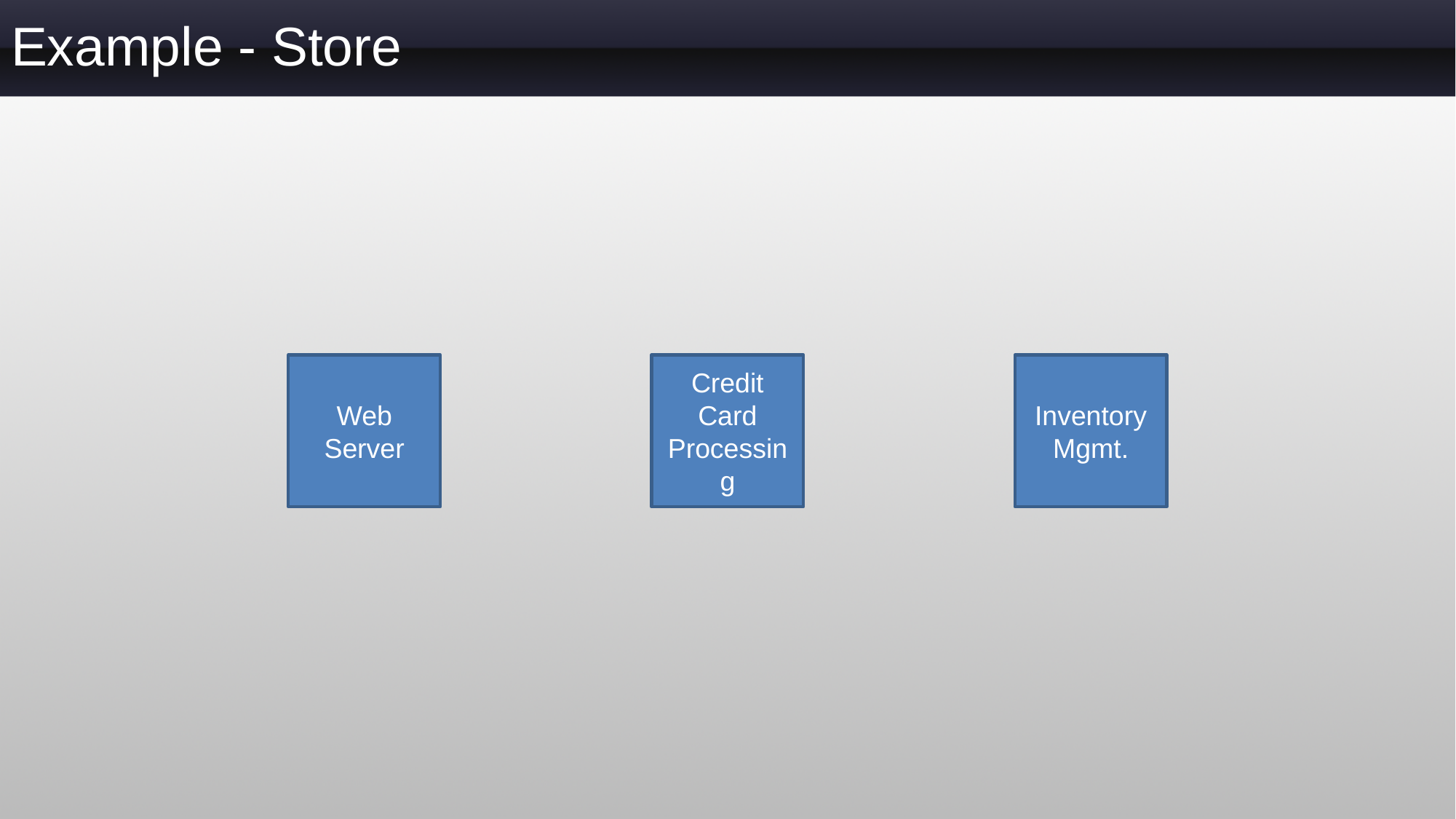

# Example - Store
Web Server
Credit Card Processing
Inventory Mgmt.